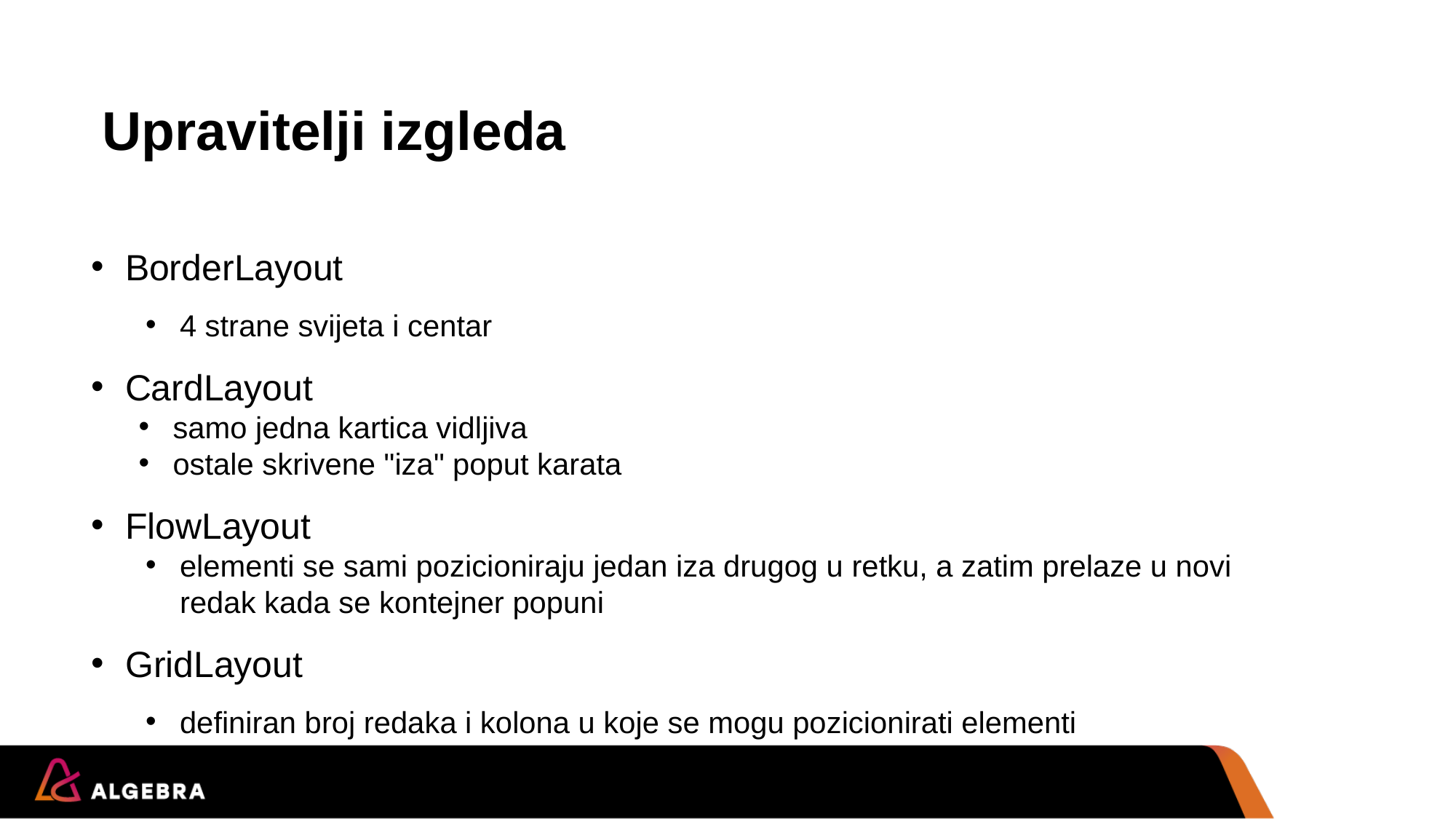

# Upravitelji izgleda
BorderLayout
4 strane svijeta i centar
CardLayout
samo jedna kartica vidljiva
ostale skrivene "iza" poput karata
FlowLayout
elementi se sami pozicioniraju jedan iza drugog u retku, a zatim prelaze u novi redak kada se kontejner popuni
GridLayout
definiran broj redaka i kolona u koje se mogu pozicionirati elementi